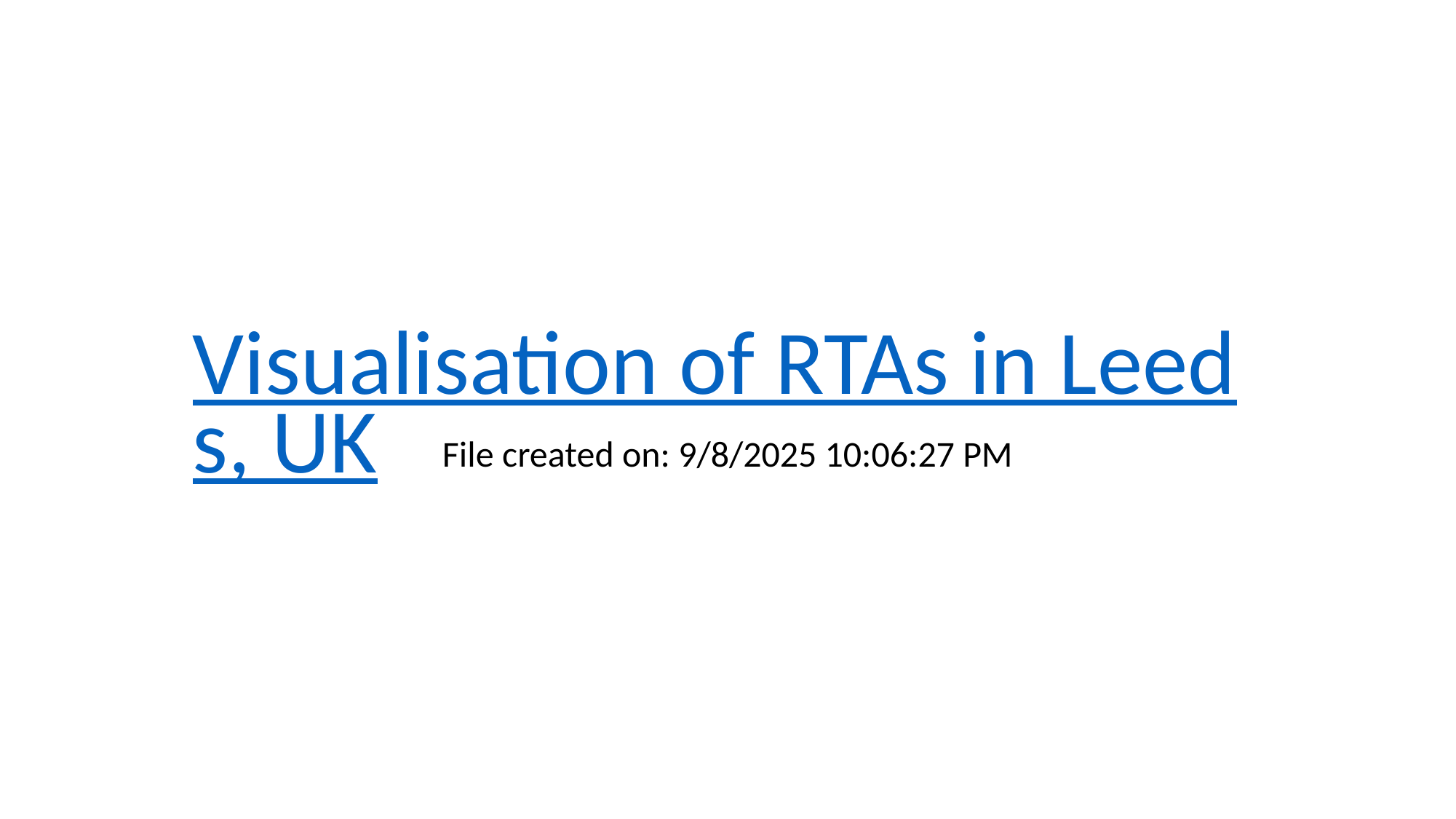

# Visualisation of RTAs in Leeds, UK
File created on: 9/8/2025 10:06:27 PM